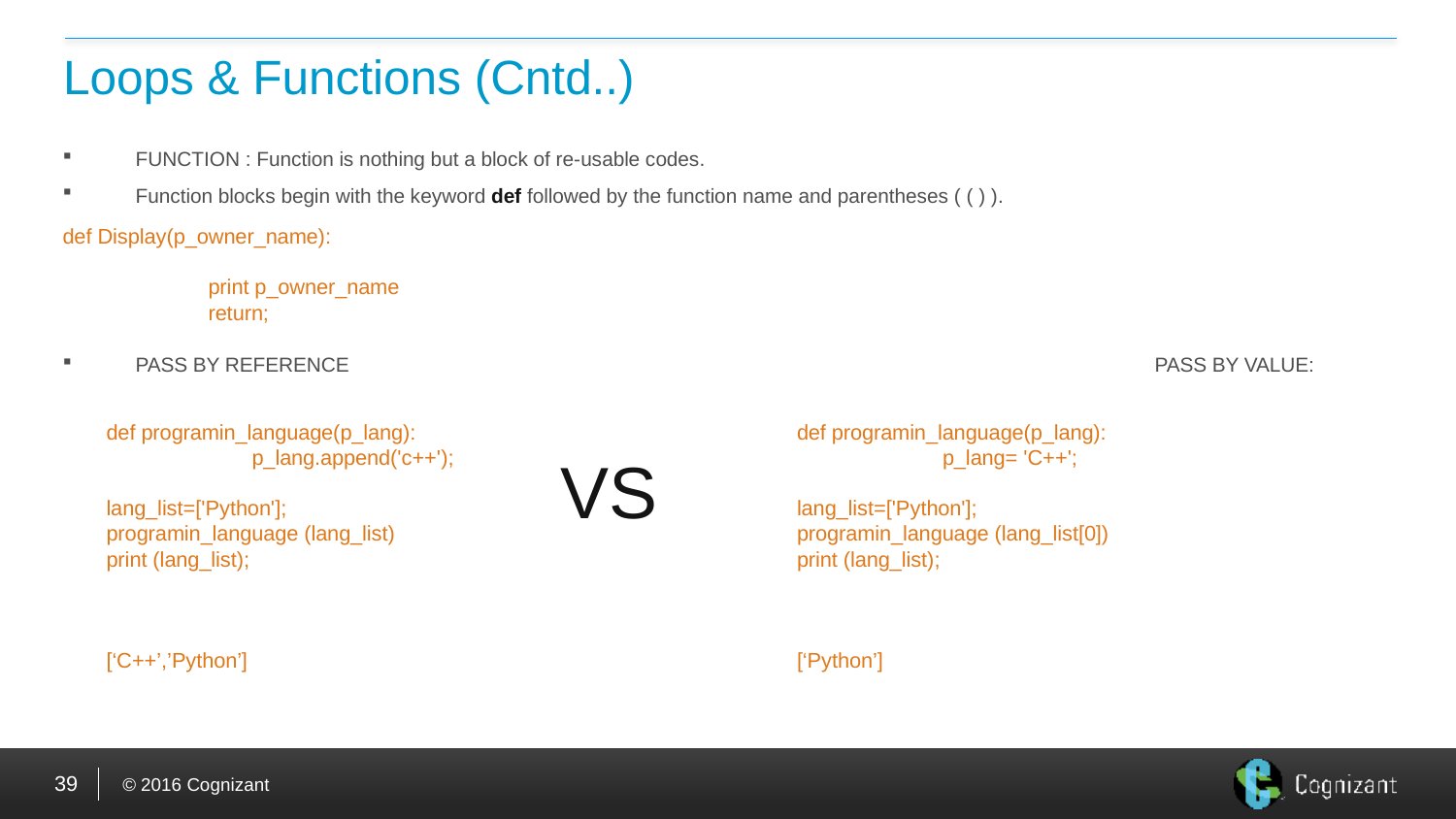

# Loops & Functions (Cntd..)
FUNCTION : Function is nothing but a block of re-usable codes.
Function blocks begin with the keyword def followed by the function name and parentheses ( ( ) ).
def Display(p_owner_name):

	print p_owner_name
	return;
PASS BY REFERENCE 						PASS BY VALUE:
def programin_language(p_lang):
	p_lang.append('c++');

lang_list=['Python'];
programin_language (lang_list)
print (lang_list);

[‘C++’,’Python’]
def programin_language(p_lang):
	p_lang= 'C++';

lang_list=['Python'];
programin_language (lang_list[0])
print (lang_list);

[‘Python’]
VS
39